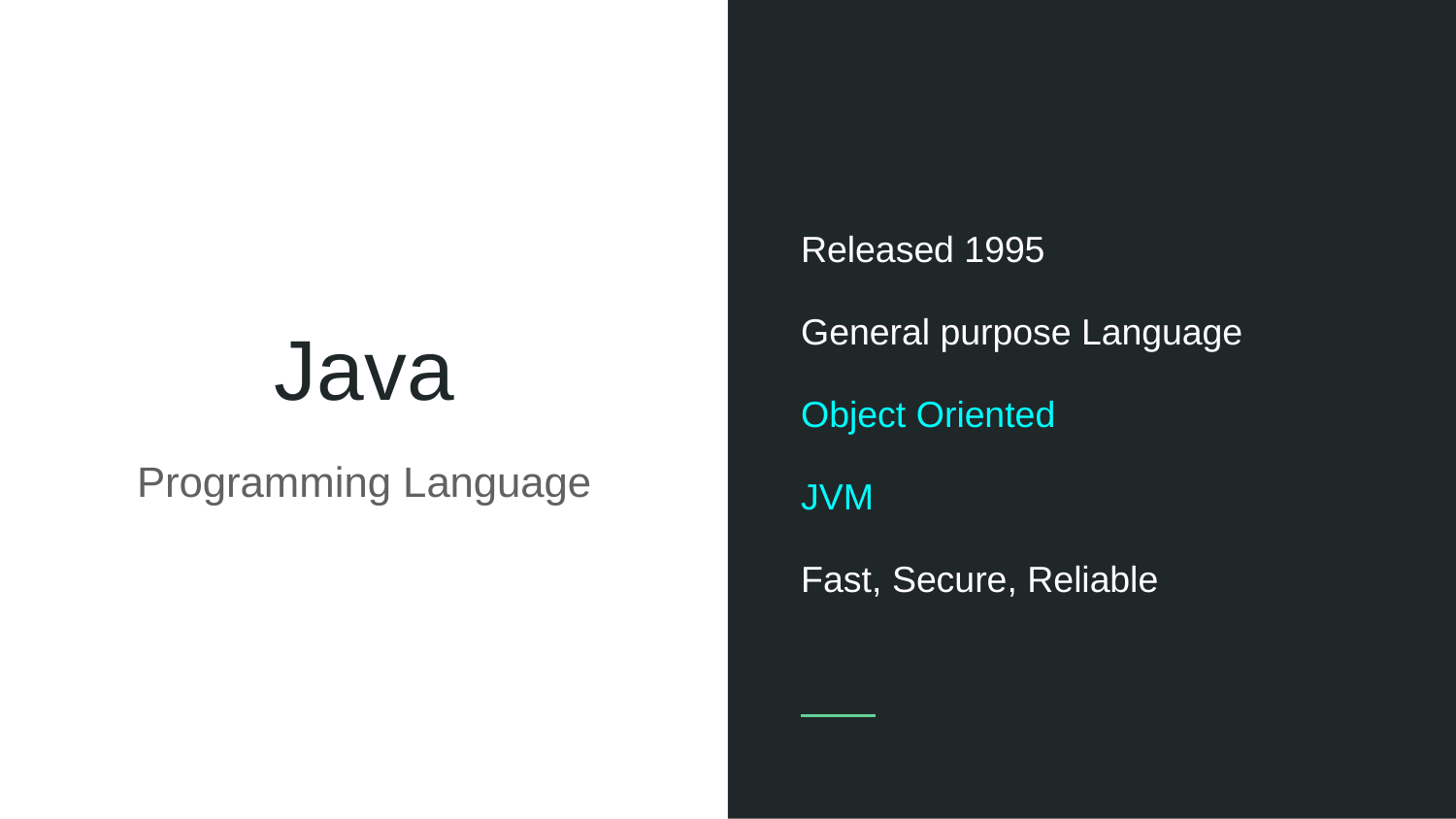

Released 1995
General purpose Language
Object Oriented
JVM
Fast, Secure, Reliable
# Java
Programming Language